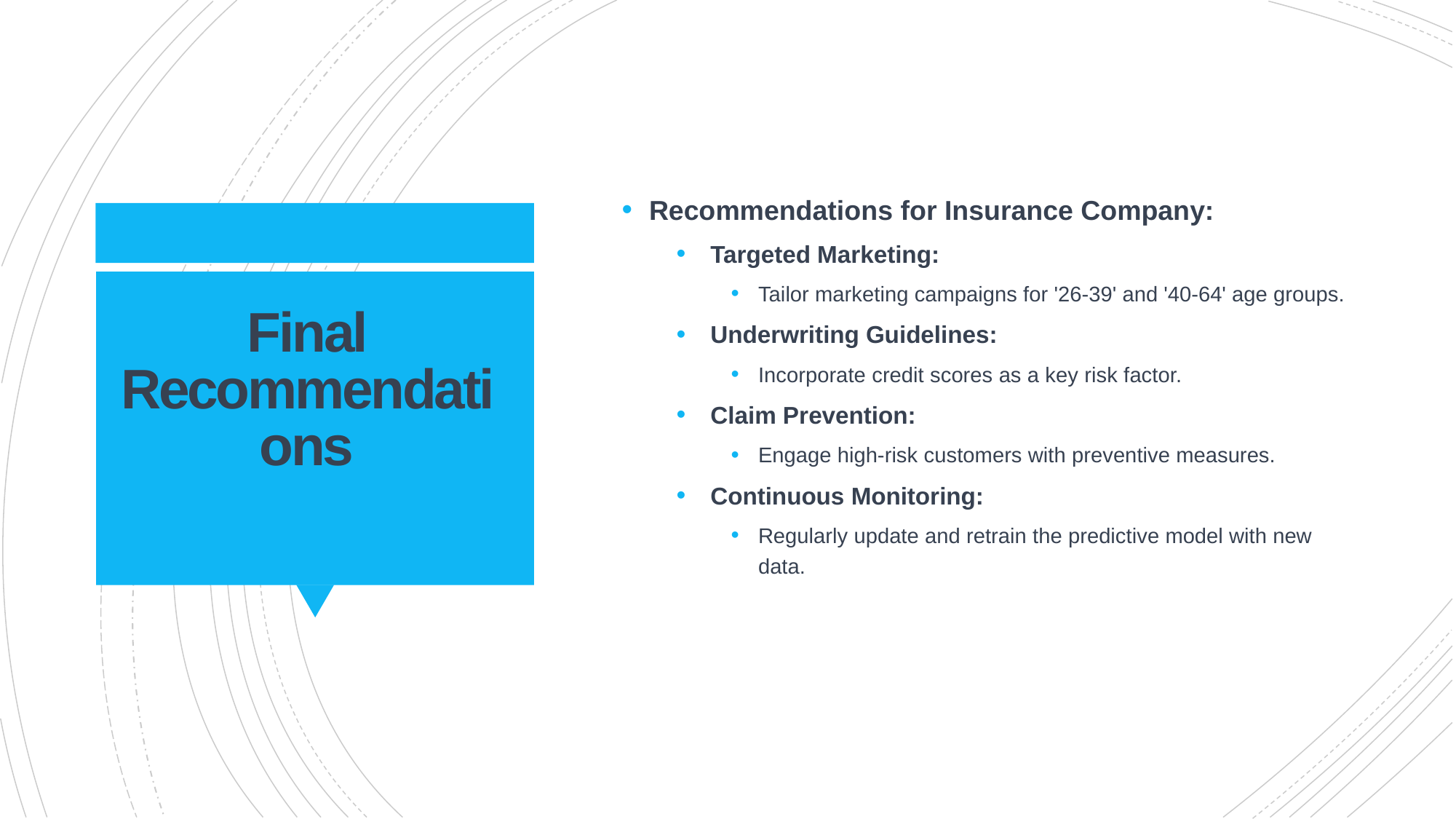

Recommendations for Insurance Company:
Targeted Marketing:
Tailor marketing campaigns for '26-39' and '40-64' age groups.
Underwriting Guidelines:
Incorporate credit scores as a key risk factor.
Claim Prevention:
Engage high-risk customers with preventive measures.
Continuous Monitoring:
Regularly update and retrain the predictive model with new data.

# Final Recommendations